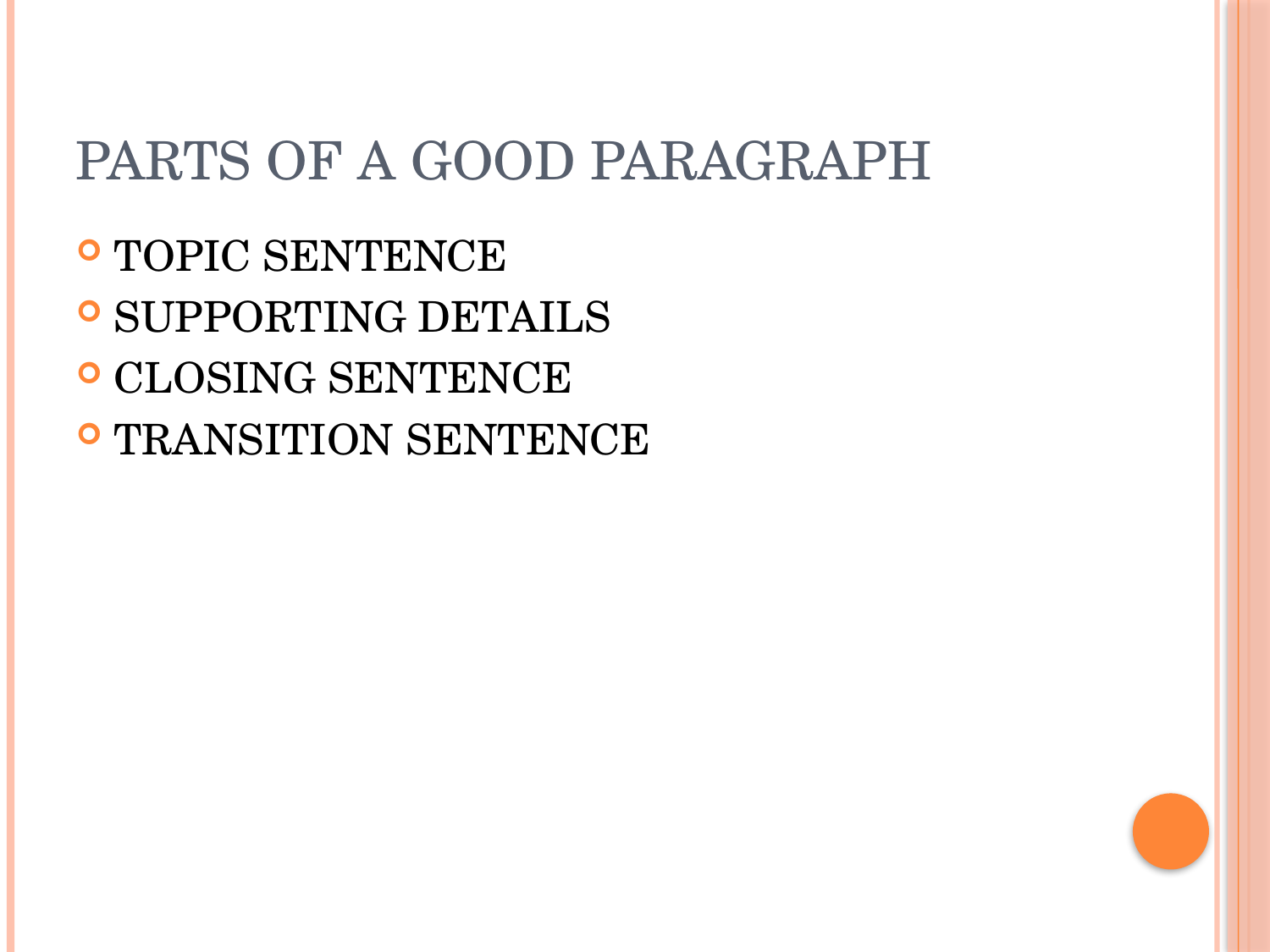

# Parts of a Good Paragraph
TOPIC SENTENCE
SUPPORTING DETAILS
CLOSING SENTENCE
TRANSITION SENTENCE